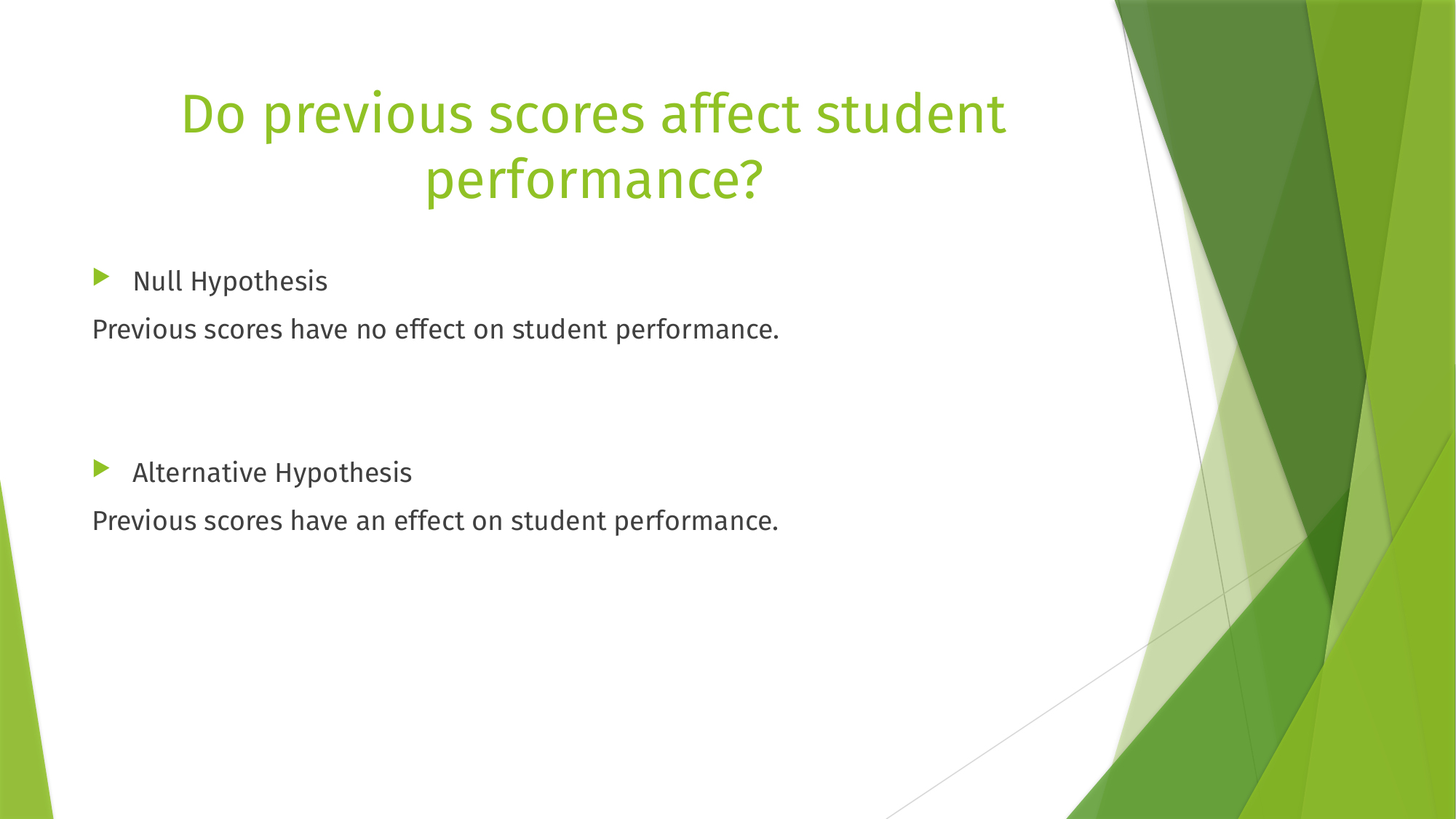

# Do previous scores affect student performance?
Null Hypothesis
Previous scores have no effect on student performance.

Alternative Hypothesis
Previous scores have an effect on student performance.